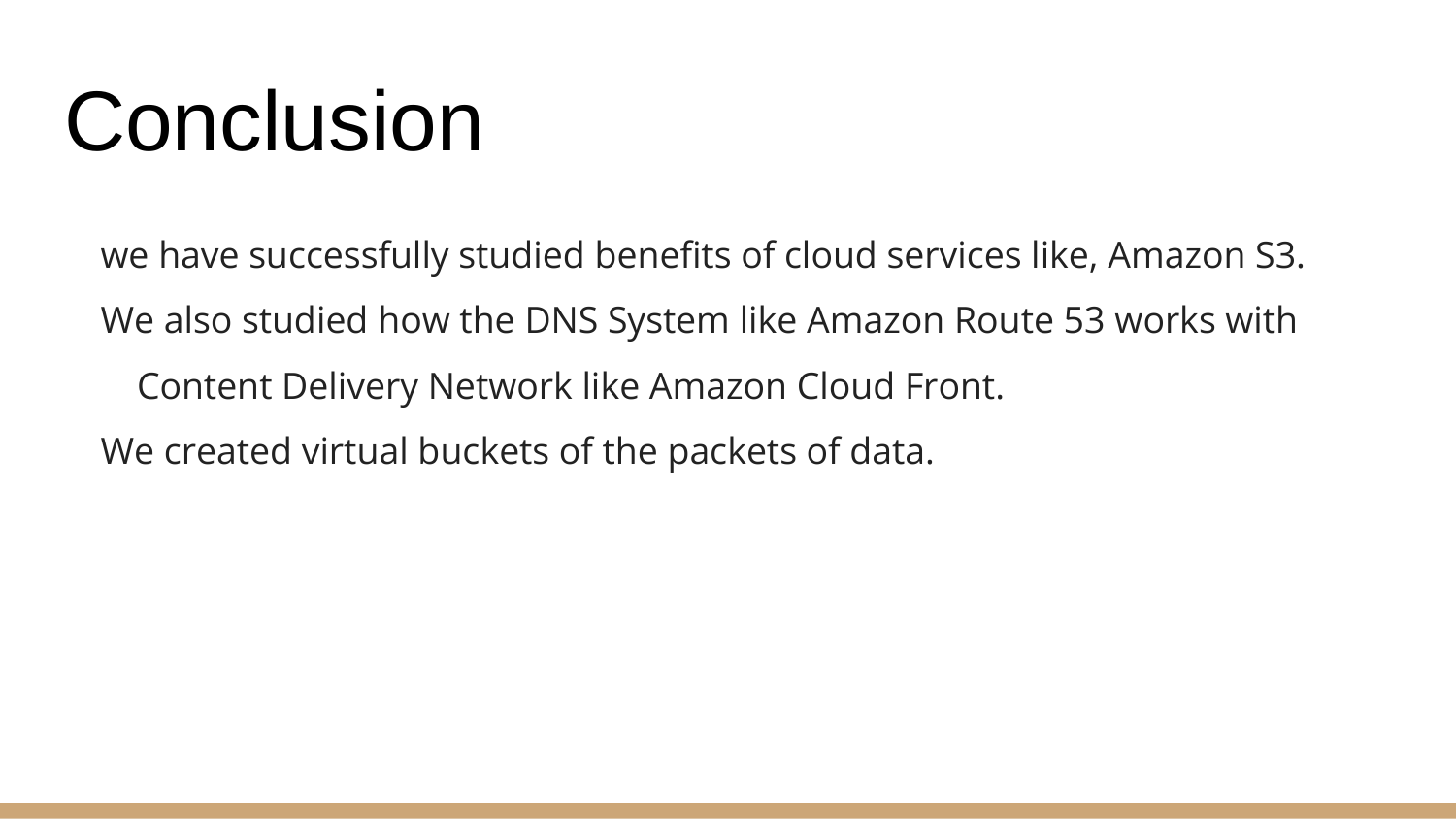

# Conclusion
we have successfully studied benefits of cloud services like, Amazon S3.
We also studied how the DNS System like Amazon Route 53 works with Content Delivery Network like Amazon Cloud Front.
We created virtual buckets of the packets of data.